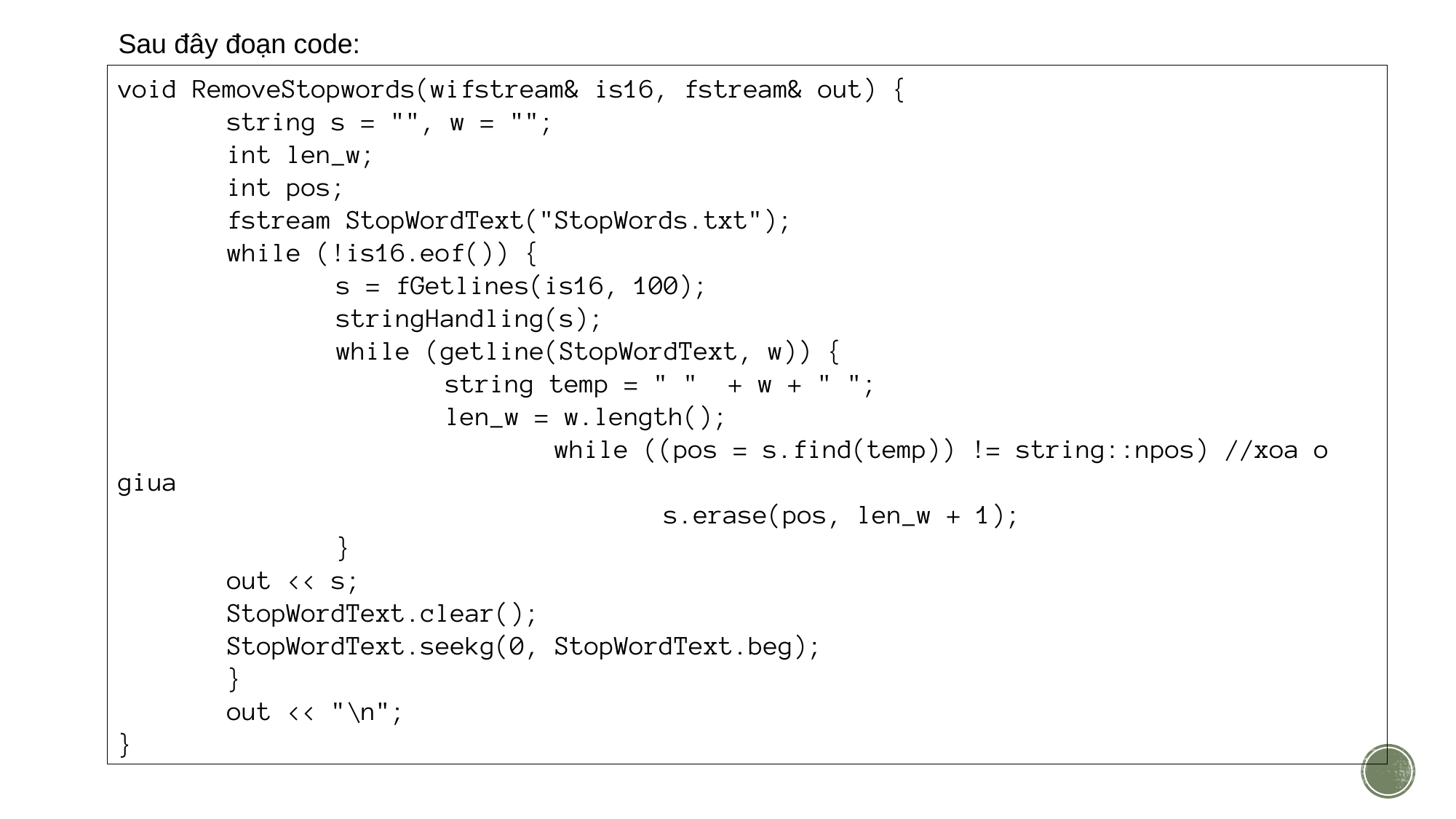

Sau đây đoạn code:
void RemoveStopwords(wifstream& is16, fstream& out) {
	string s = "", w = "";
	int len_w;
	int pos;
	fstream StopWordText("StopWords.txt");
	while (!is16.eof()) {
		s = fGetlines(is16, 100);
		stringHandling(s);
		while (getline(StopWordText, w)) {
			string temp = " "  + w + " ";
			len_w = w.length();
				while ((pos = s.find(temp)) != string::npos) //xoa o giua
					s.erase(pos, len_w + 1);
		}
	out << s;
	StopWordText.clear();
	StopWordText.seekg(0, StopWordText.beg);
	}
	out << "\n";
}